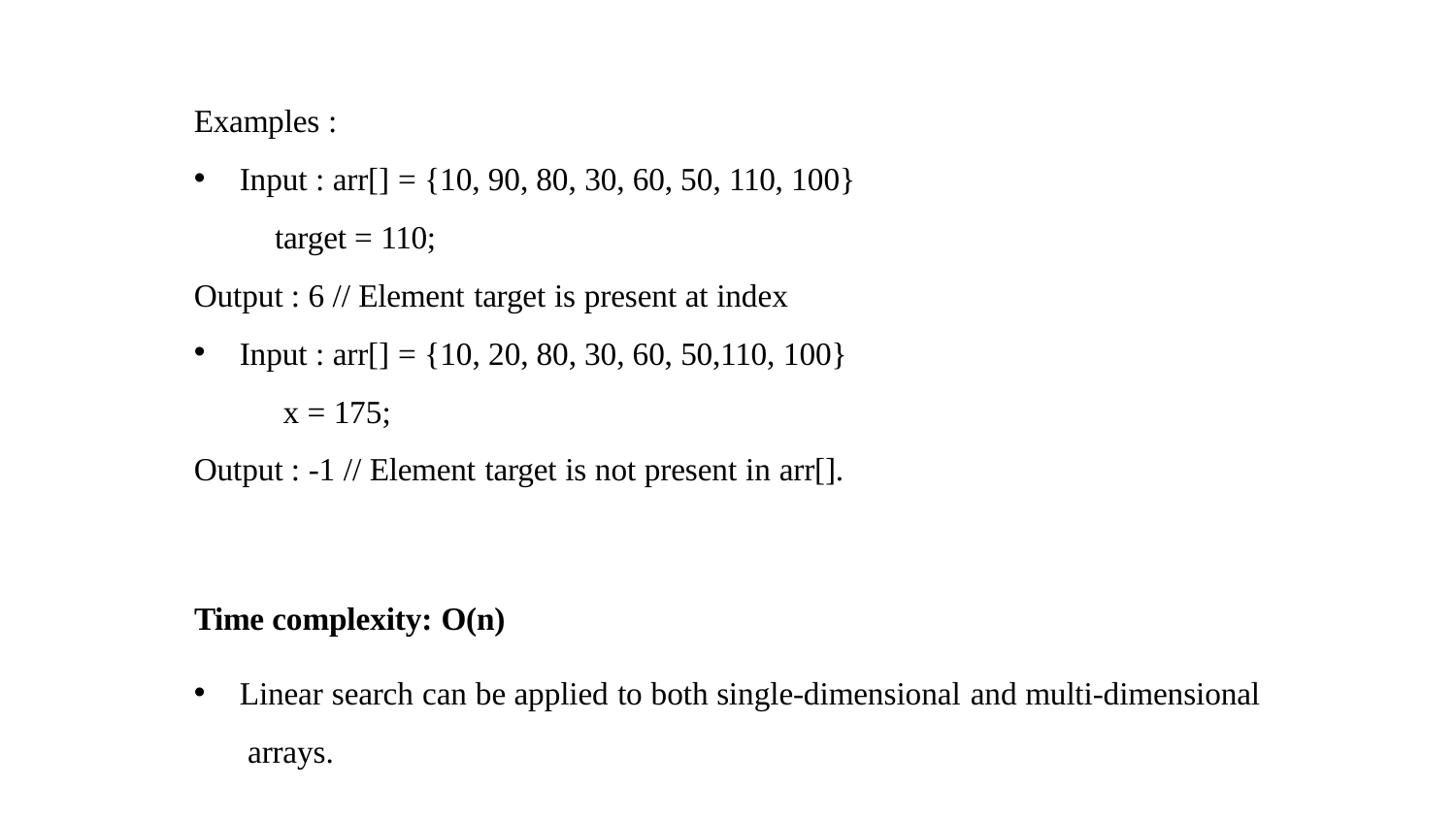

Examples :
Input : arr[] = {10, 90, 80, 30, 60, 50, 110, 100}
target = 110;
Output : 6 // Element target is present at index
Input : arr[] = {10, 20, 80, 30, 60, 50,110, 100}
x = 175;
Output : -1 // Element target is not present in arr[].
Time complexity: O(n)
Linear search can be applied to both single-dimensional and multi-dimensional  arrays.